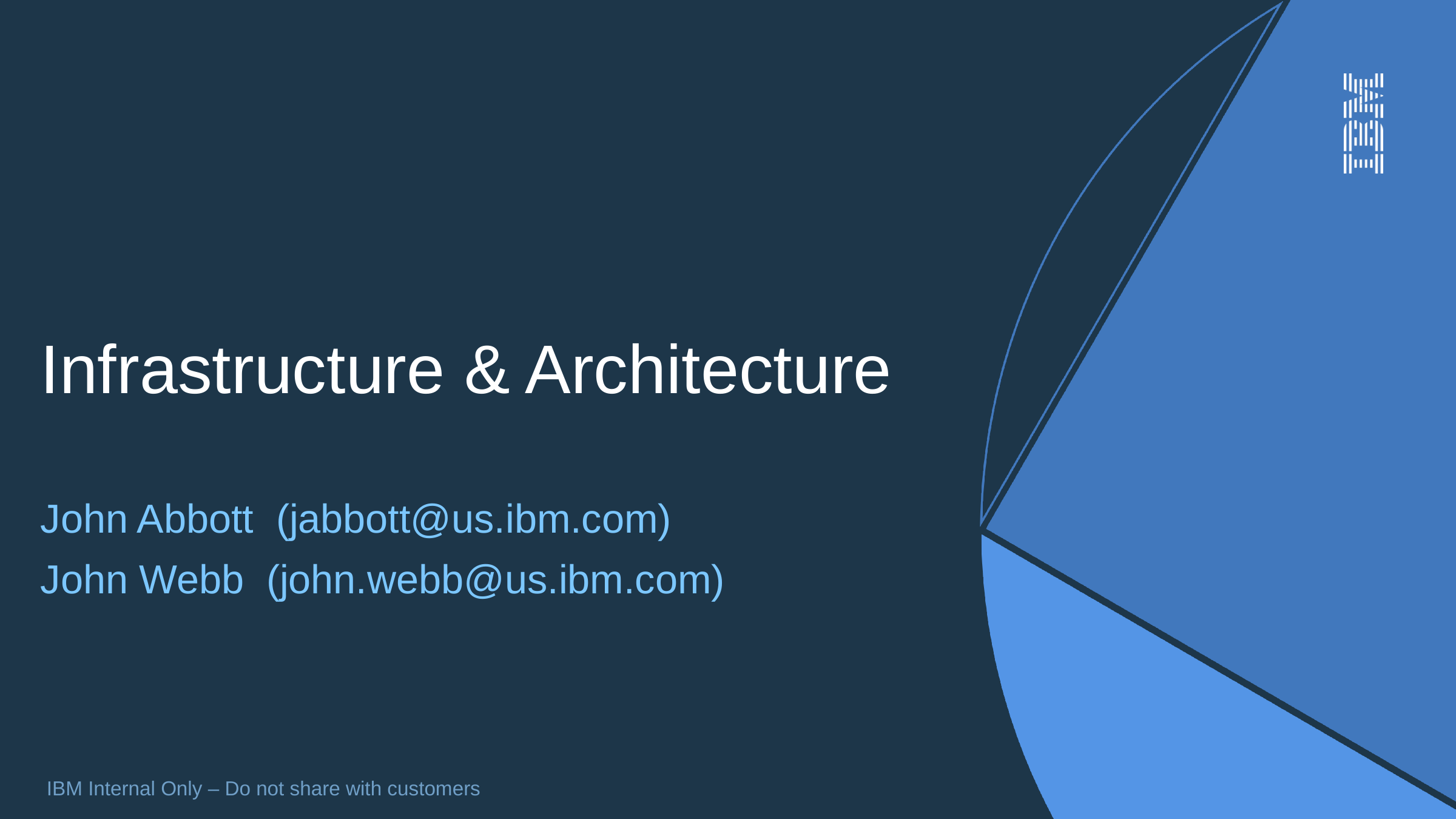

# Infrastructure & Architecture
John Abbott  (jabbott@us.ibm.com)
John Webb  (john.webb@us.ibm.com)
1